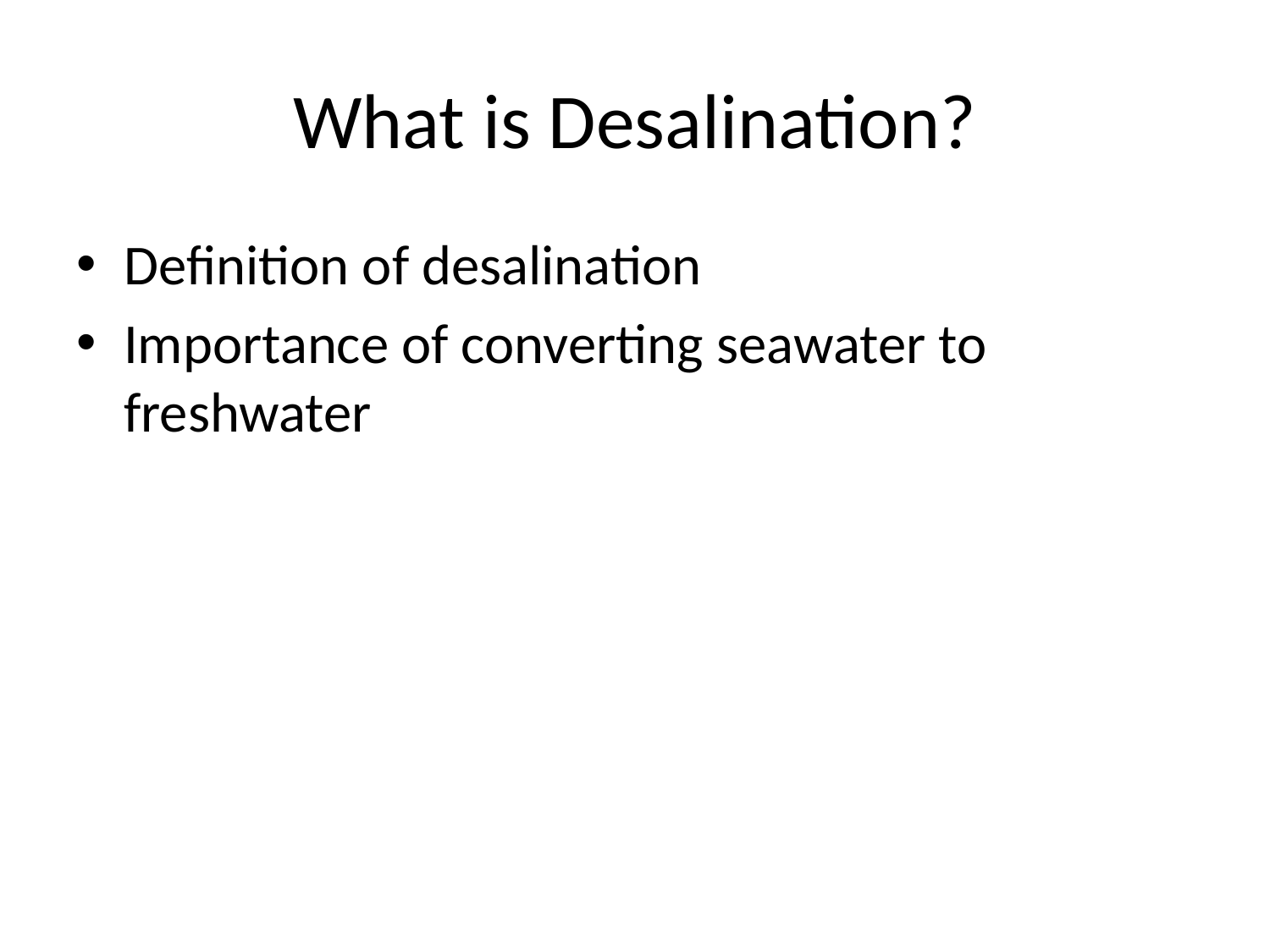

# What is Desalination?
Definition of desalination
Importance of converting seawater to freshwater